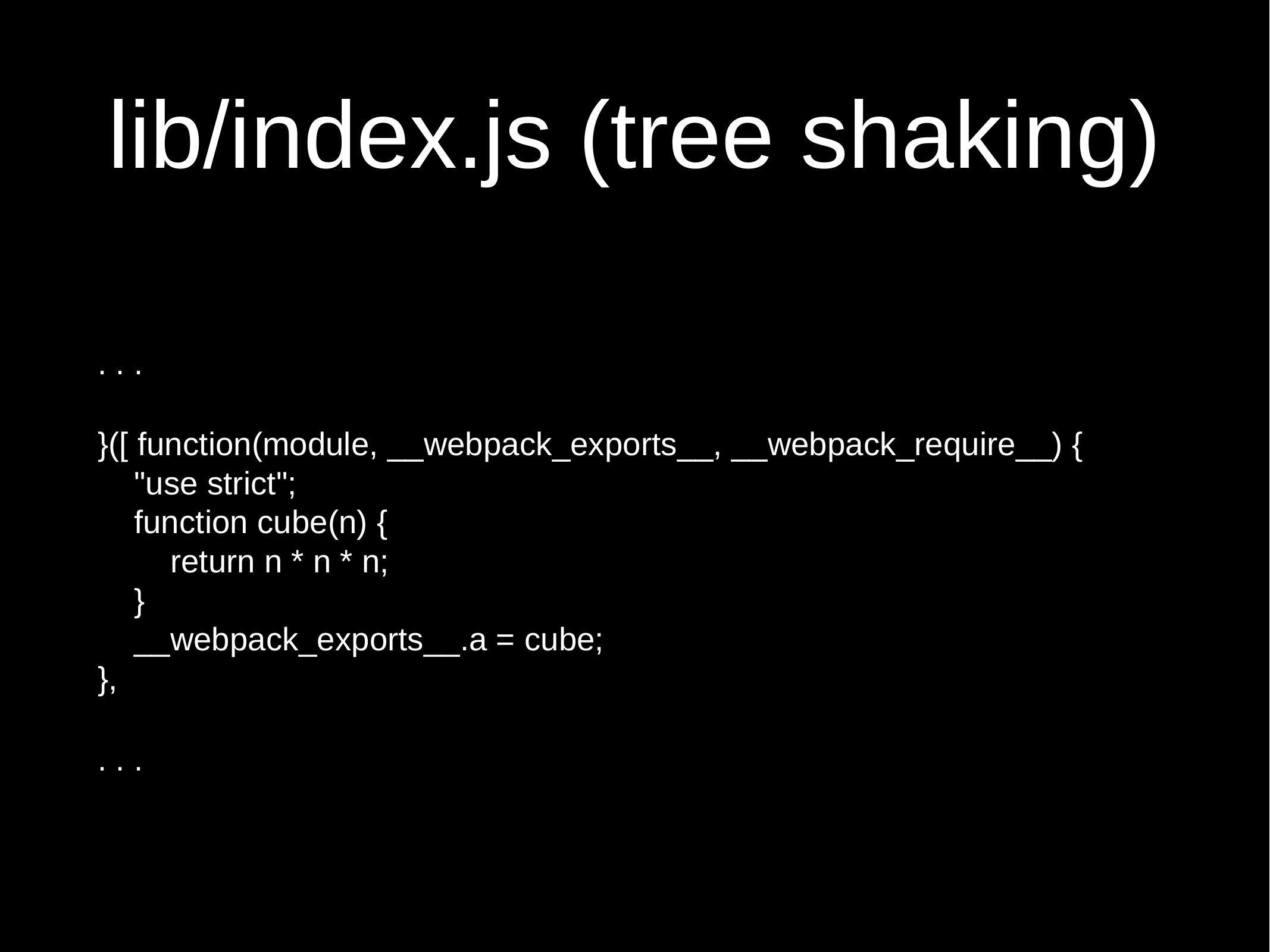

# lib/index.js (tree shaking)
. . .
}([ function(module, __webpack_exports__, __webpack_require__) {
    "use strict";
    function cube(n) {
        return n * n * n;
    }
    __webpack_exports__.a = cube;
},
. . .